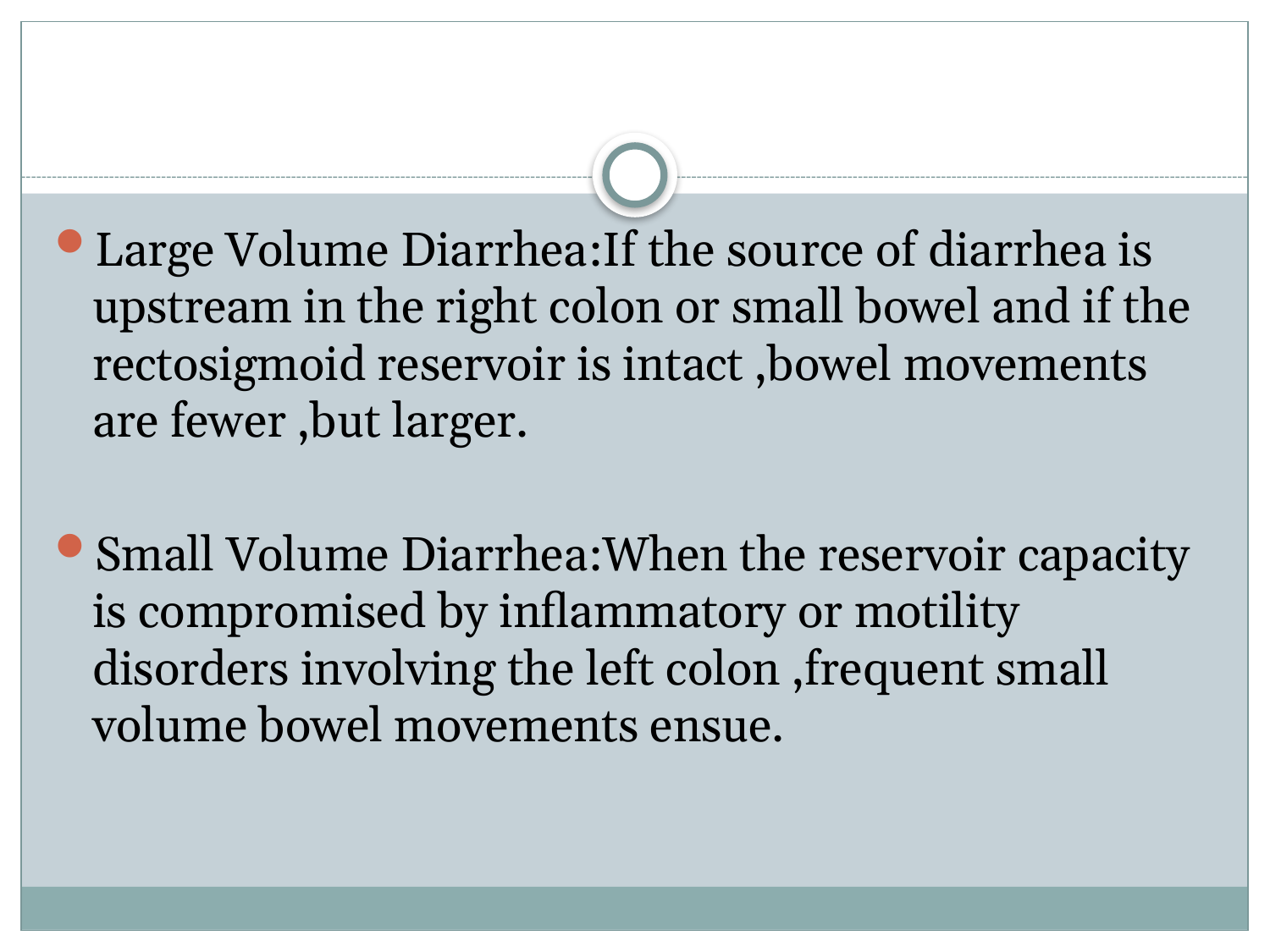

#
Large Volume Diarrhea:If the source of diarrhea is upstream in the right colon or small bowel and if the rectosigmoid reservoir is intact ,bowel movements are fewer ,but larger.

Small Volume Diarrhea:When the reservoir capacity is compromised by inflammatory or motility disorders involving the left colon ,frequent small volume bowel movements ensue.